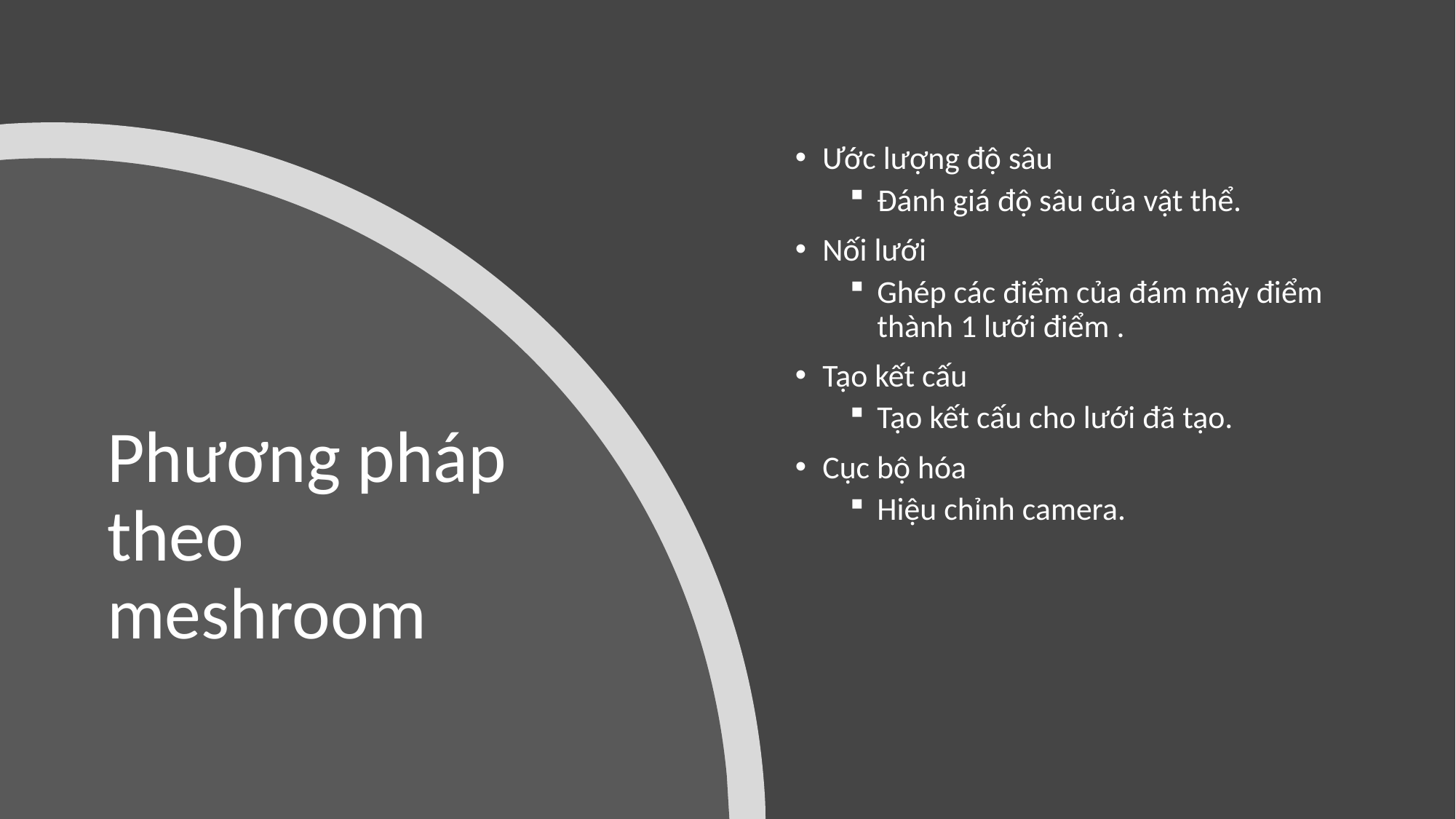

Ước lượng độ sâu
Đánh giá độ sâu của vật thể.
Nối lưới
Ghép các điểm của đám mây điểm thành 1 lưới điểm .
Tạo kết cấu
Tạo kết cấu cho lưới đã tạo.
Cục bộ hóa
Hiệu chỉnh camera.

# Phương pháp theo meshroom